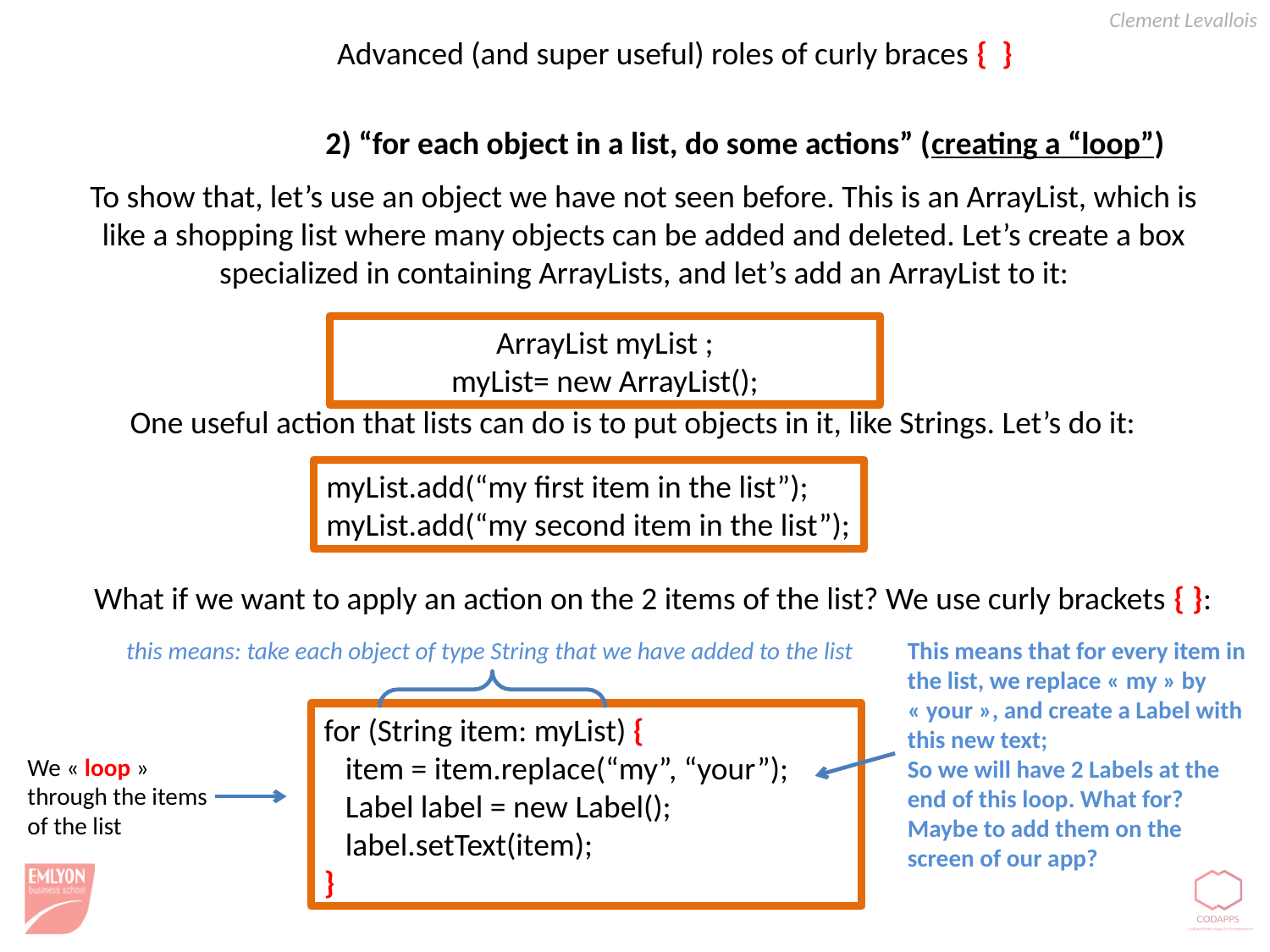

Advanced (and super useful) roles of curly braces {  }
2) “for each object in a list, do some actions” (creating a “loop”)
To show that, let’s use an object we have not seen before. This is an ArrayList, which is like a shopping list where many objects can be added and deleted. Let’s create a box specialized in containing ArrayLists, and let’s add an ArrayList to it:
ArrayList myList ;
myList= new ArrayList();
One useful action that lists can do is to put objects in it, like Strings. Let’s do it:
myList.add(“my first item in the list”);
myList.add(“my second item in the list”);
What if we want to apply an action on the 2 items of the list? We use curly brackets { }:

this means: take each object of type String that we have added to the list
This means that for every item in the list, we replace « my » by « your », and create a Label with this new text;
So we will have 2 Labels at the end of this loop. What for?
Maybe to add them on the screen of our app?
for (String item: myList) {
   item = item.replace(“my”, “your”);
   Label label = new Label();
   label.setText(item);
}
We « loop » through the items of the list